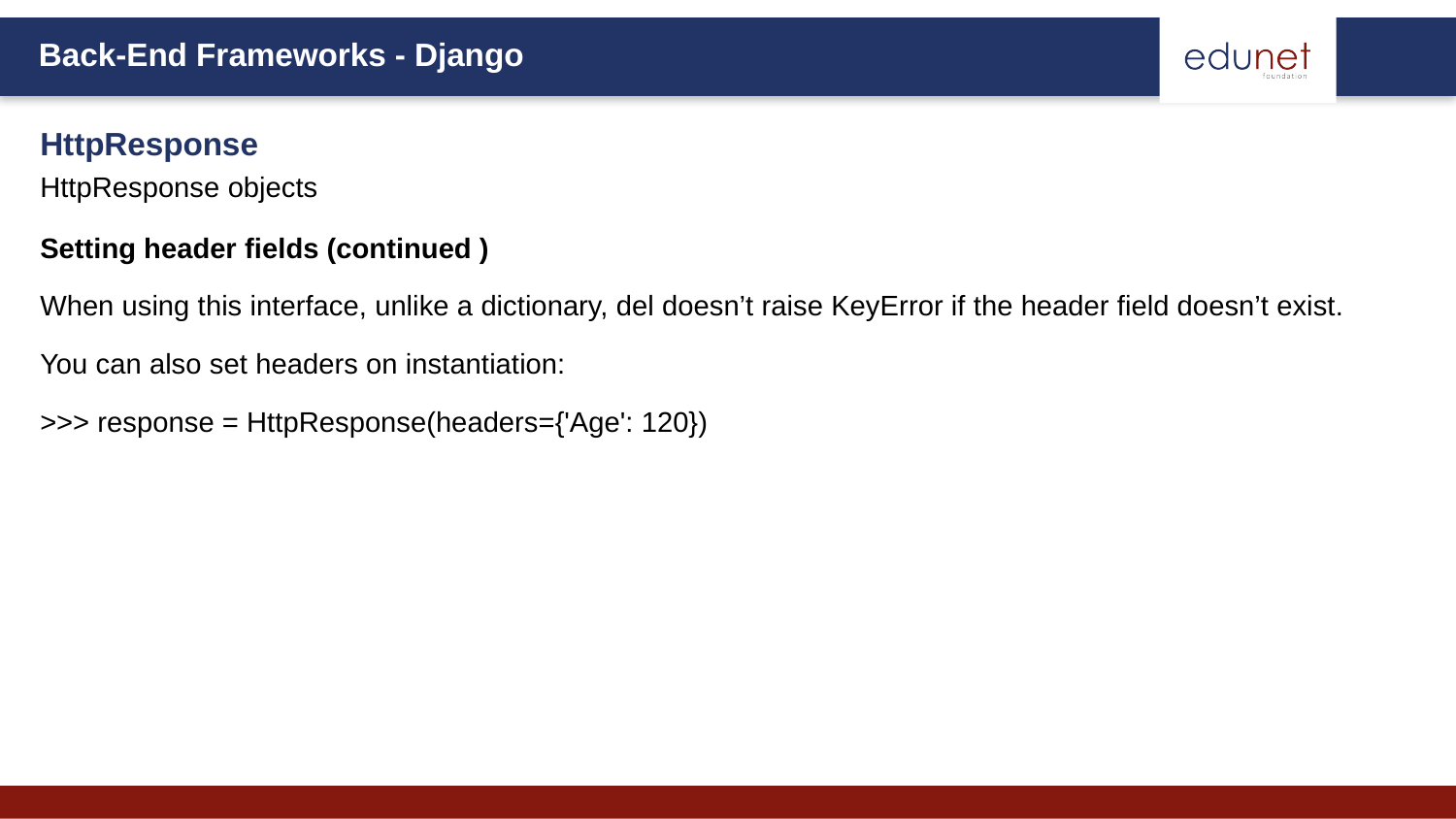

HttpResponse
HttpResponse objects
Setting header fields (continued )
When using this interface, unlike a dictionary, del doesn’t raise KeyError if the header field doesn’t exist.
You can also set headers on instantiation:
>>> response = HttpResponse(headers={'Age': 120})